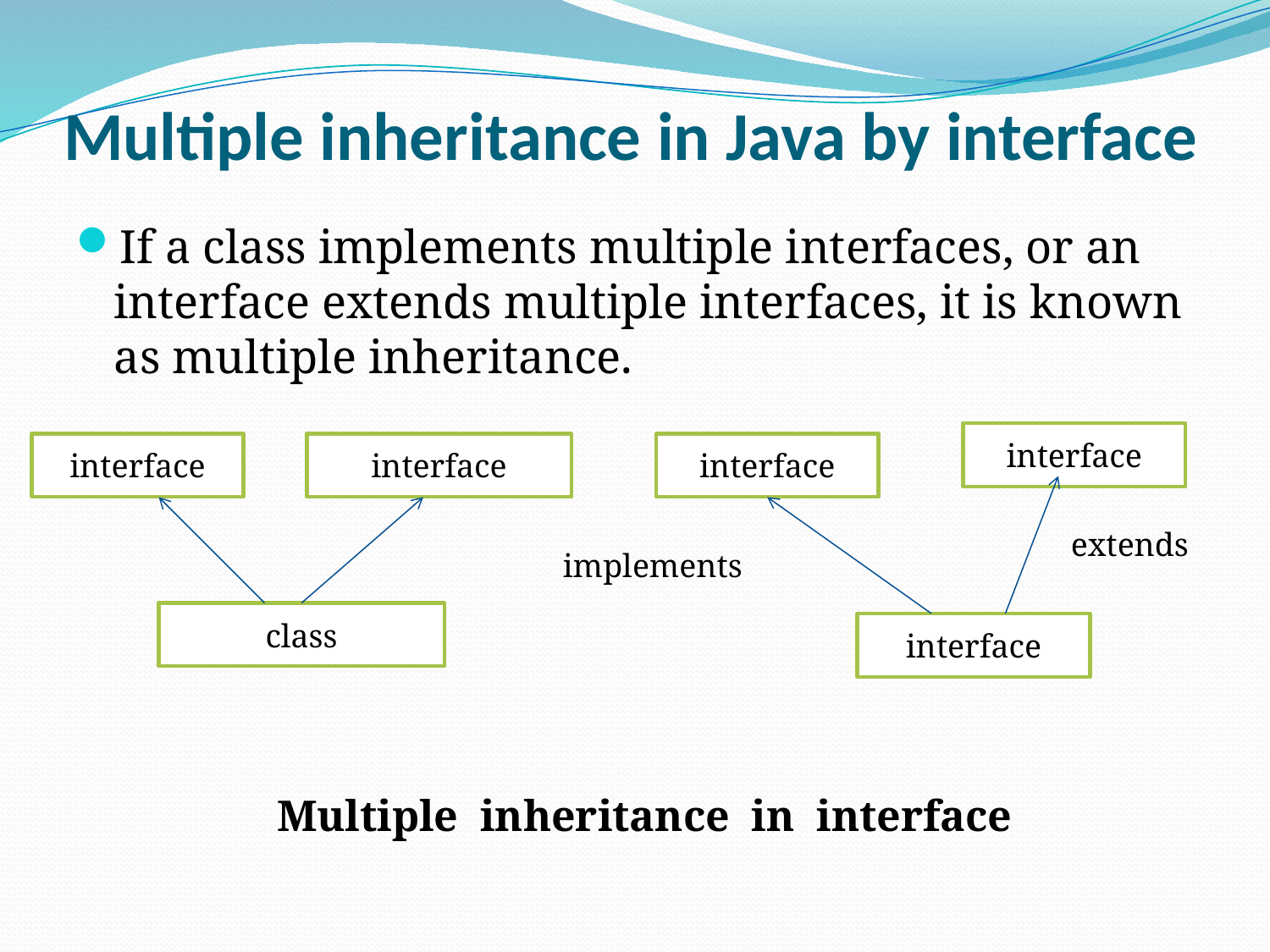

# Multiple inheritance in Java by interface
If a class implements multiple interfaces, or an interface extends multiple interfaces, it is known as multiple inheritance.
interface
interface
interface
interface
extends
implements
class
interface
Multiple  inheritance  in  interface